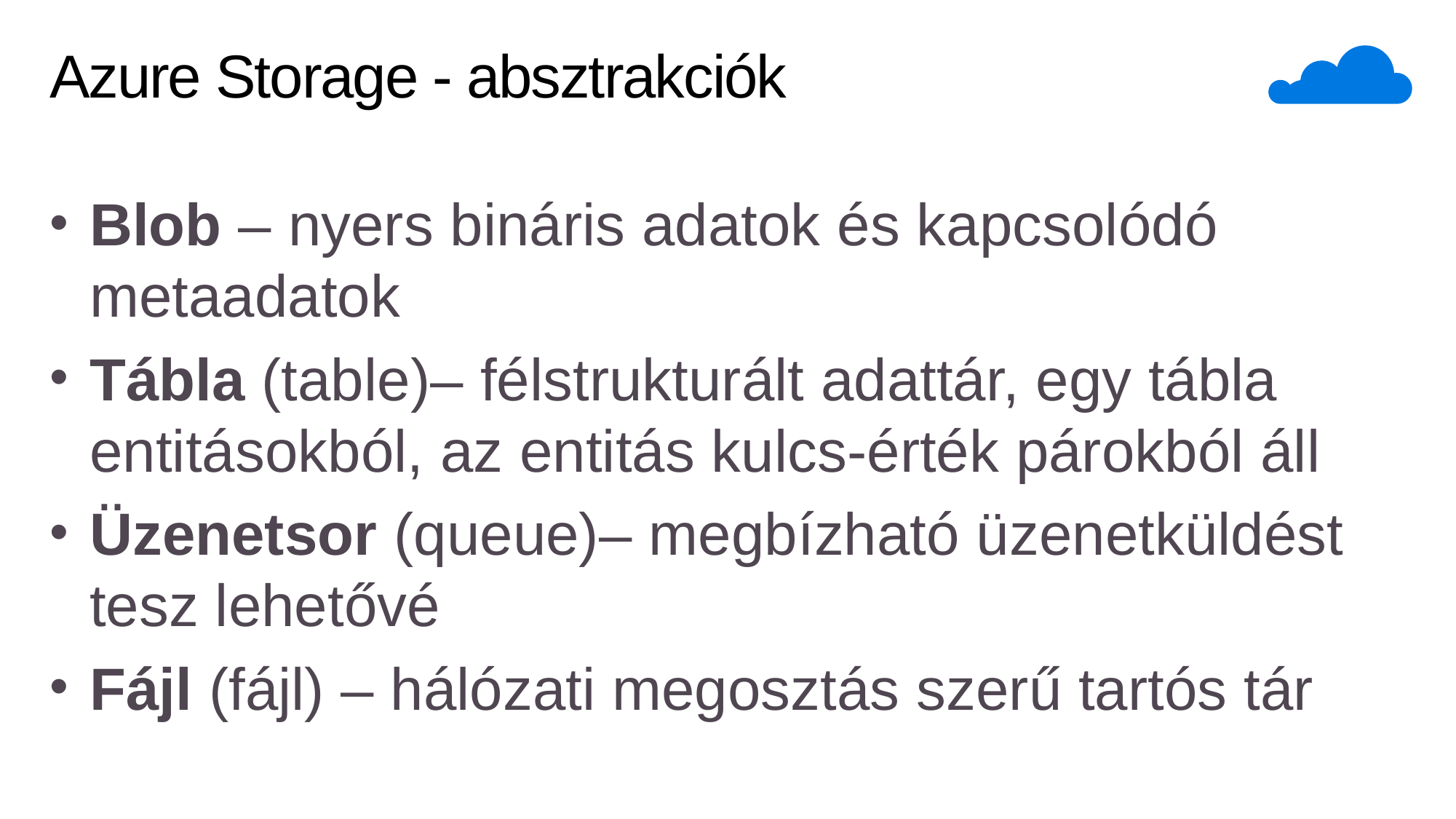

# Azure Storage - absztrakciók
Blob – nyers bináris adatok és kapcsolódó metaadatok
Tábla (table)– félstrukturált adattár, egy tábla entitásokból, az entitás kulcs-érték párokból áll
Üzenetsor (queue)– megbízható üzenetküldést tesz lehetővé
Fájl (fájl) – hálózati megosztás szerű tartós tár